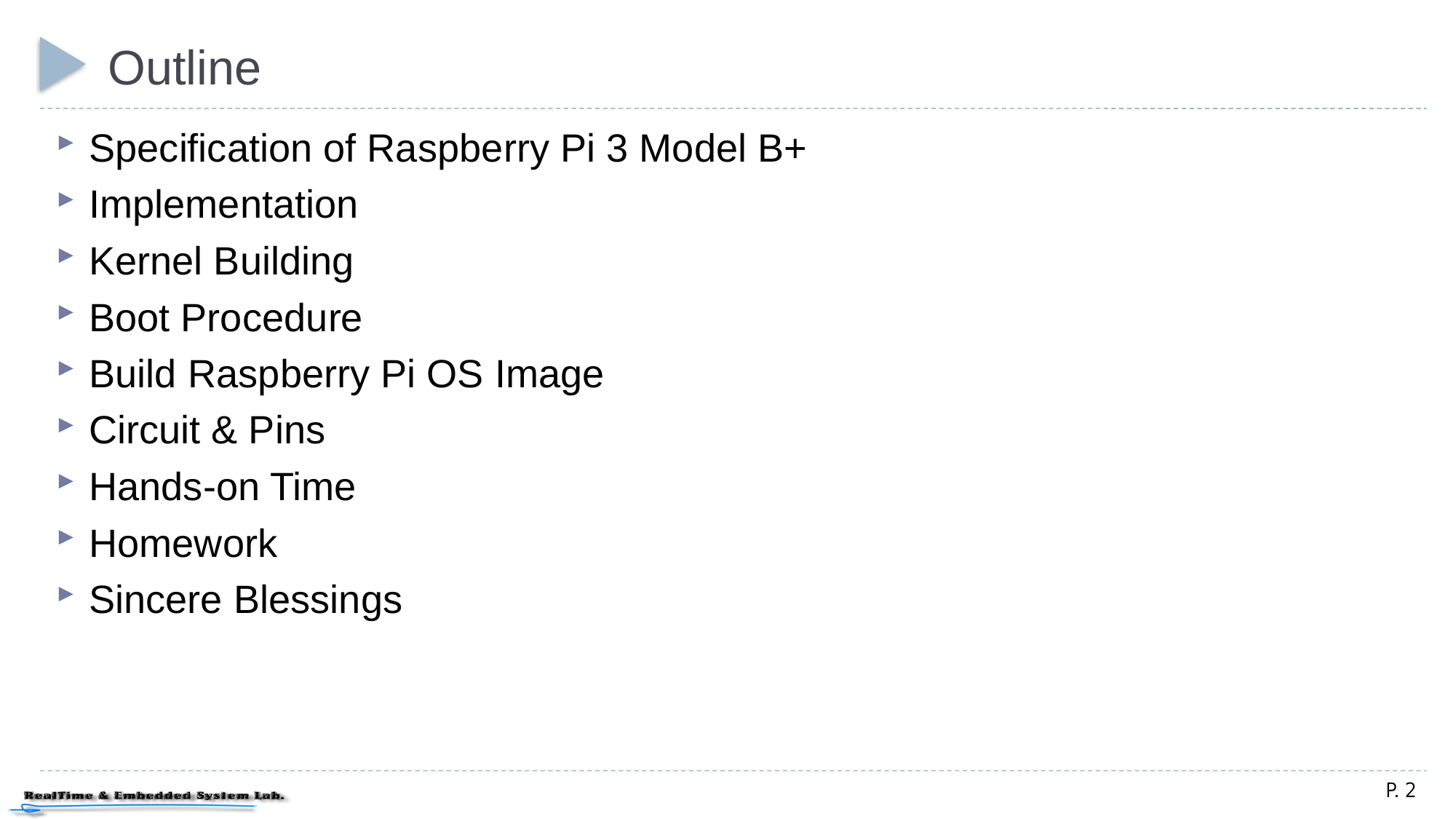

# Outline
Specification of Raspberry Pi 3 Model B+
Implementation
Kernel Building
Boot Procedure
Build Raspberry Pi OS Image
Circuit & Pins
Hands-on Time
Homework
Sincere Blessings